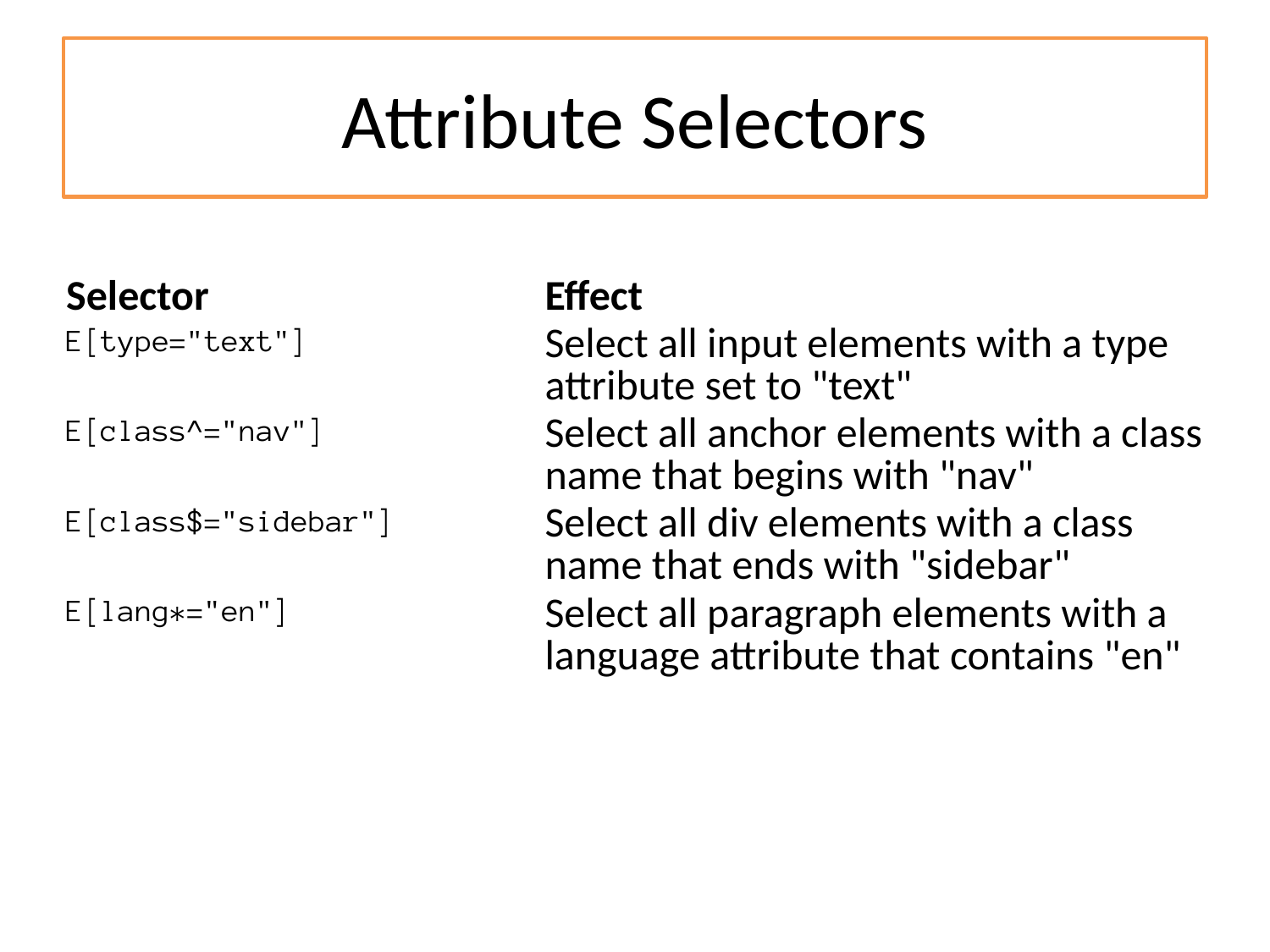

# Attribute Selectors
| Selector | Effect |
| --- | --- |
| E[type="text"] | Select all input elements with a type attribute set to "text" |
| E[class^="nav"] | Select all anchor elements with a class name that begins with "nav" |
| E[class$="sidebar"] | Select all div elements with a class name that ends with "sidebar" |
| E[lang\*="en"] | Select all paragraph elements with a language attribute that contains "en" |